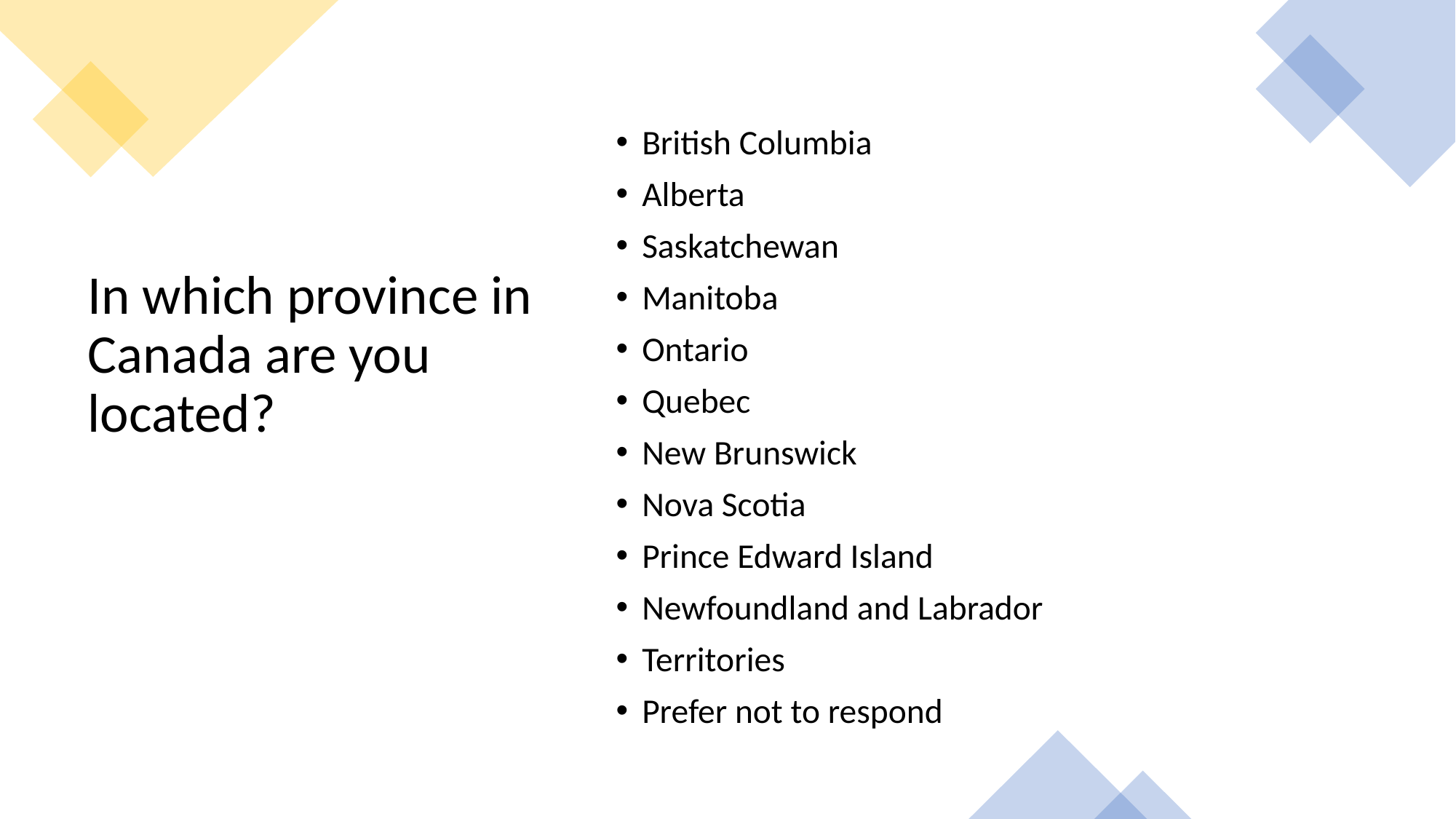

British Columbia
Alberta
Saskatchewan
Manitoba
Ontario
Quebec
New Brunswick
Nova Scotia
Prince Edward Island
Newfoundland and Labrador
Territories
Prefer not to respond

# In which province in Canada are you located?